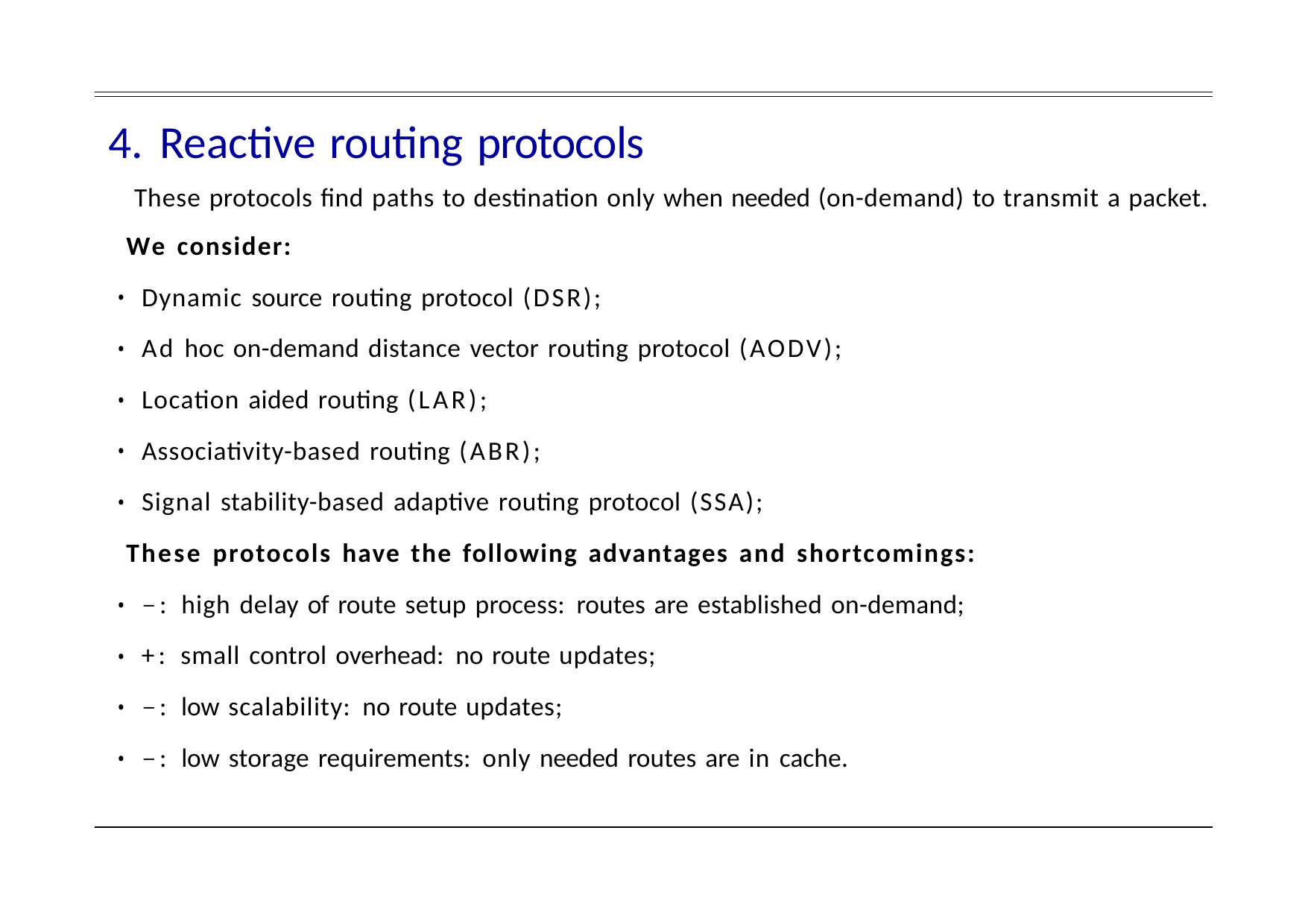

Reactive routing protocols
These protocols find paths to destination only when needed (on-demand) to transmit a packet.
We consider:
Dynamic source routing protocol (DSR);
Ad hoc on-demand distance vector routing protocol (AODV);
Location aided routing (LAR);
Associativity-based routing (ABR);
Signal stability-based adaptive routing protocol (SSA);
These protocols have the following advantages and shortcomings:
−: high delay of route setup process: routes are established on-demand;
• +: small control overhead: no route updates;
−: low scalability: no route updates;
−: low storage requirements: only needed routes are in cache.